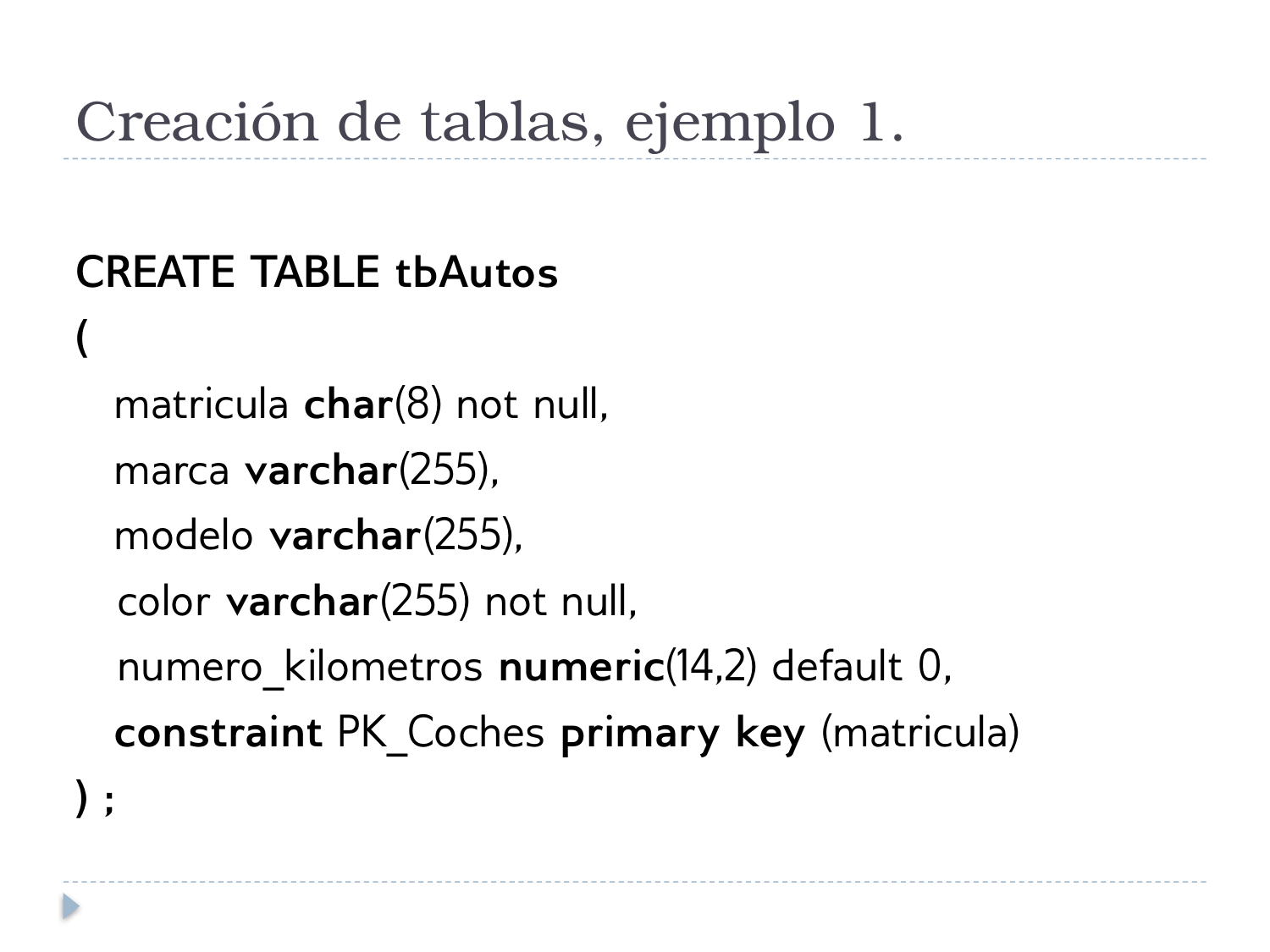

# Creación de tablas, ejemplo 1.

CREATE TABLE tbAutos
(
	matricula char(8) not null,
 	marca varchar(255),
  	modelo varchar(255),
   color varchar(255) not null,
   numero_kilometros numeric(14,2) default 0,
	constraint PK_Coches primary key (matricula)
) ;